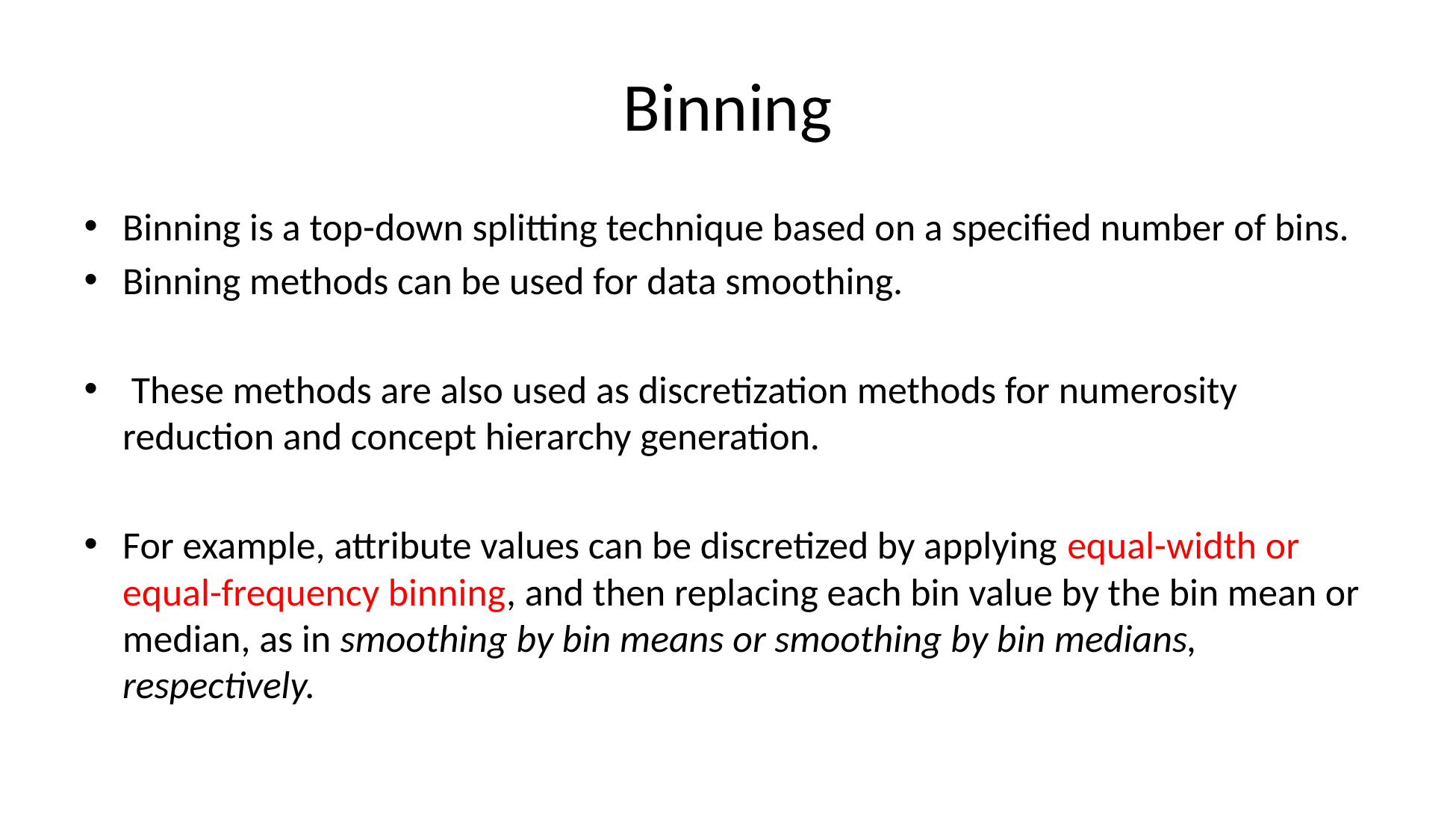

# Binning
Binning is a top-down splitting technique based on a specified number of bins.
Binning methods can be used for data smoothing.

 These methods are also used as discretization methods for numerosity reduction and concept hierarchy generation.

For example, attribute values can be discretized by applying equal-width or equal-frequency binning, and then replacing each bin value by the bin mean or median, as in smoothing by bin means or smoothing by bin medians, respectively.